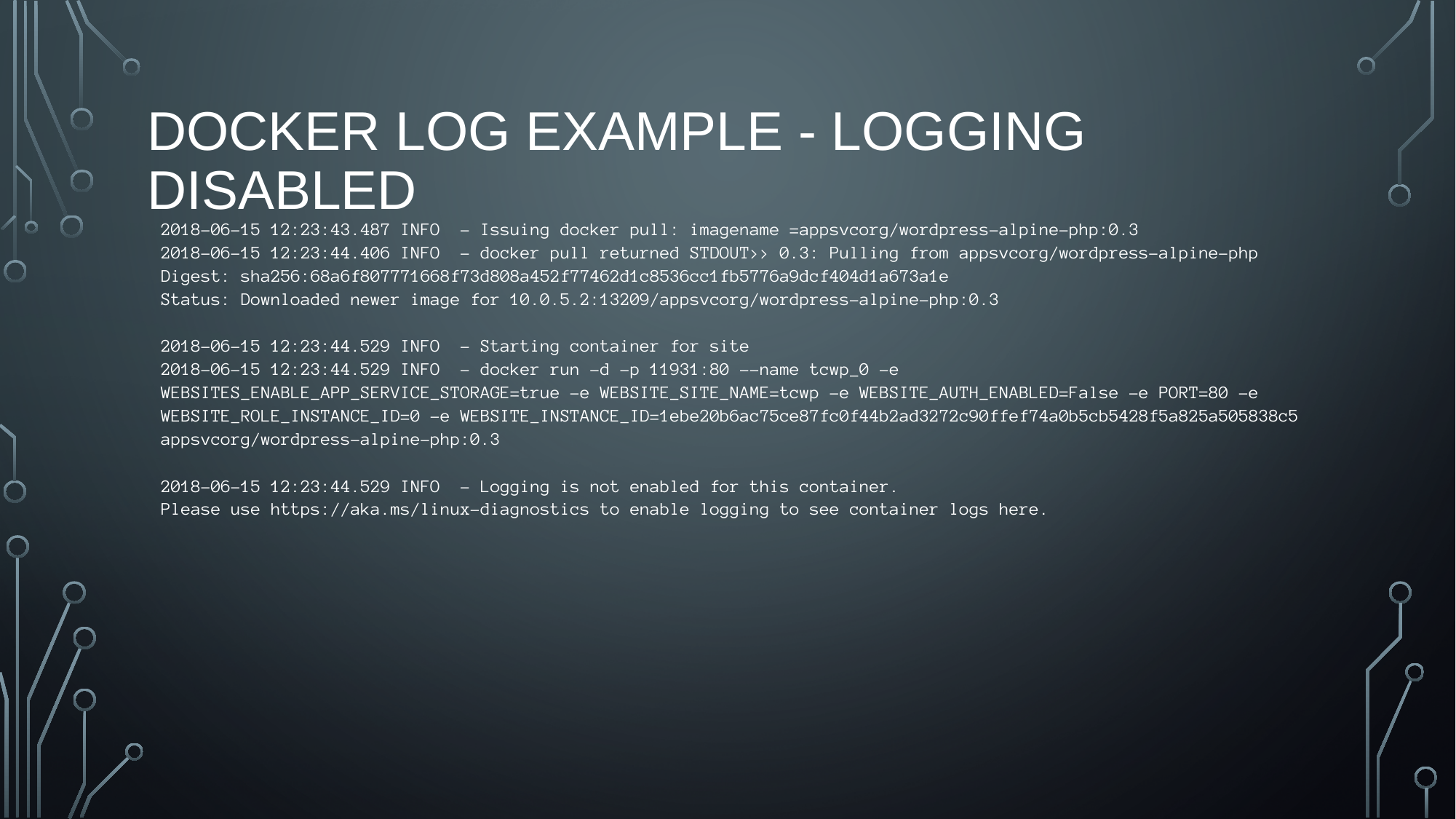

# Docker Log Example - Logging Disabled
2018-06-15 12:23:43.487 INFO  - Issuing docker pull: imagename =appsvcorg/wordpress-alpine-php:0.3
2018-06-15 12:23:44.406 INFO  - docker pull returned STDOUT>> 0.3: Pulling from appsvcorg/wordpress-alpine-php
Digest: sha256:68a6f807771668f73d808a452f77462d1c8536cc1fb5776a9dcf404d1a673a1e
Status: Downloaded newer image for 10.0.5.2:13209/appsvcorg/wordpress-alpine-php:0.3

2018-06-15 12:23:44.529 INFO  - Starting container for site
2018-06-15 12:23:44.529 INFO  - docker run -d -p 11931:80 --name tcwp_0 -e WEBSITES_ENABLE_APP_SERVICE_STORAGE=true -e WEBSITE_SITE_NAME=tcwp -e WEBSITE_AUTH_ENABLED=False -e PORT=80 -e WEBSITE_ROLE_INSTANCE_ID=0 -e WEBSITE_INSTANCE_ID=1ebe20b6ac75ce87fc0f44b2ad3272c90ffef74a0b5cb5428f5a825a505838c5 appsvcorg/wordpress-alpine-php:0.3

2018-06-15 12:23:44.529 INFO  - Logging is not enabled for this container.
Please use https://aka.ms/linux-diagnostics to enable logging to see container logs here.